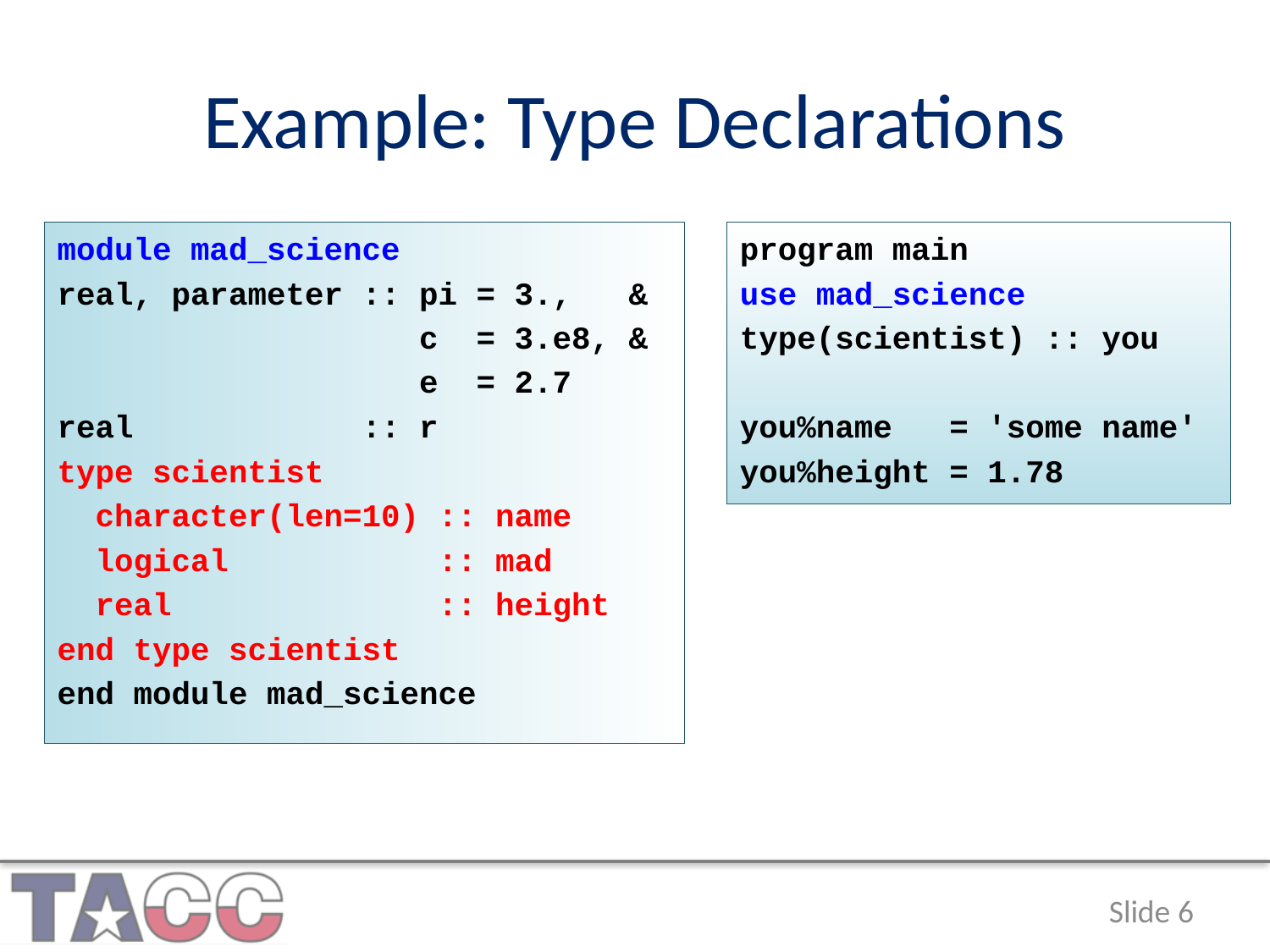

# Example: Type Declarations
module mad_science
real, parameter :: pi = 3.,   &
                   c  = 3.e8, &
                   e  = 2.7
real            :: r
type scientist
  character(len=10) :: name
  logical           :: mad
  real              :: height
end type scientist
end module mad_science
program main
use mad_science
type(scientist) :: you

you%name   = 'some name'
you%height = 1.78